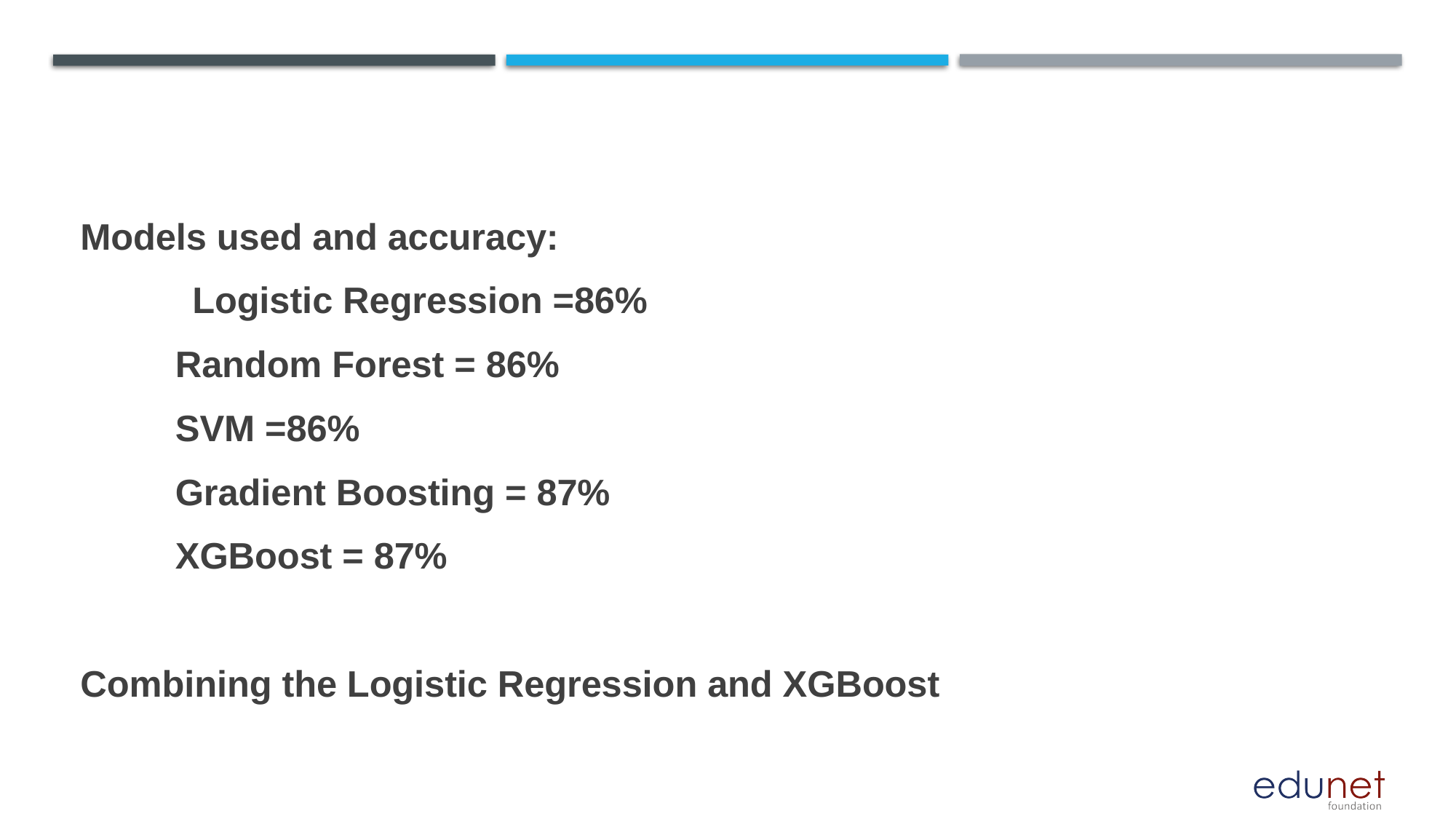

#
Models used and accuracy:
           Logistic Regression =86%
		Random Forest = 86%
		SVM =86%
		Gradient Boosting = 87%
		XGBoost = 87%

Combining the Logistic Regression and XGBoost